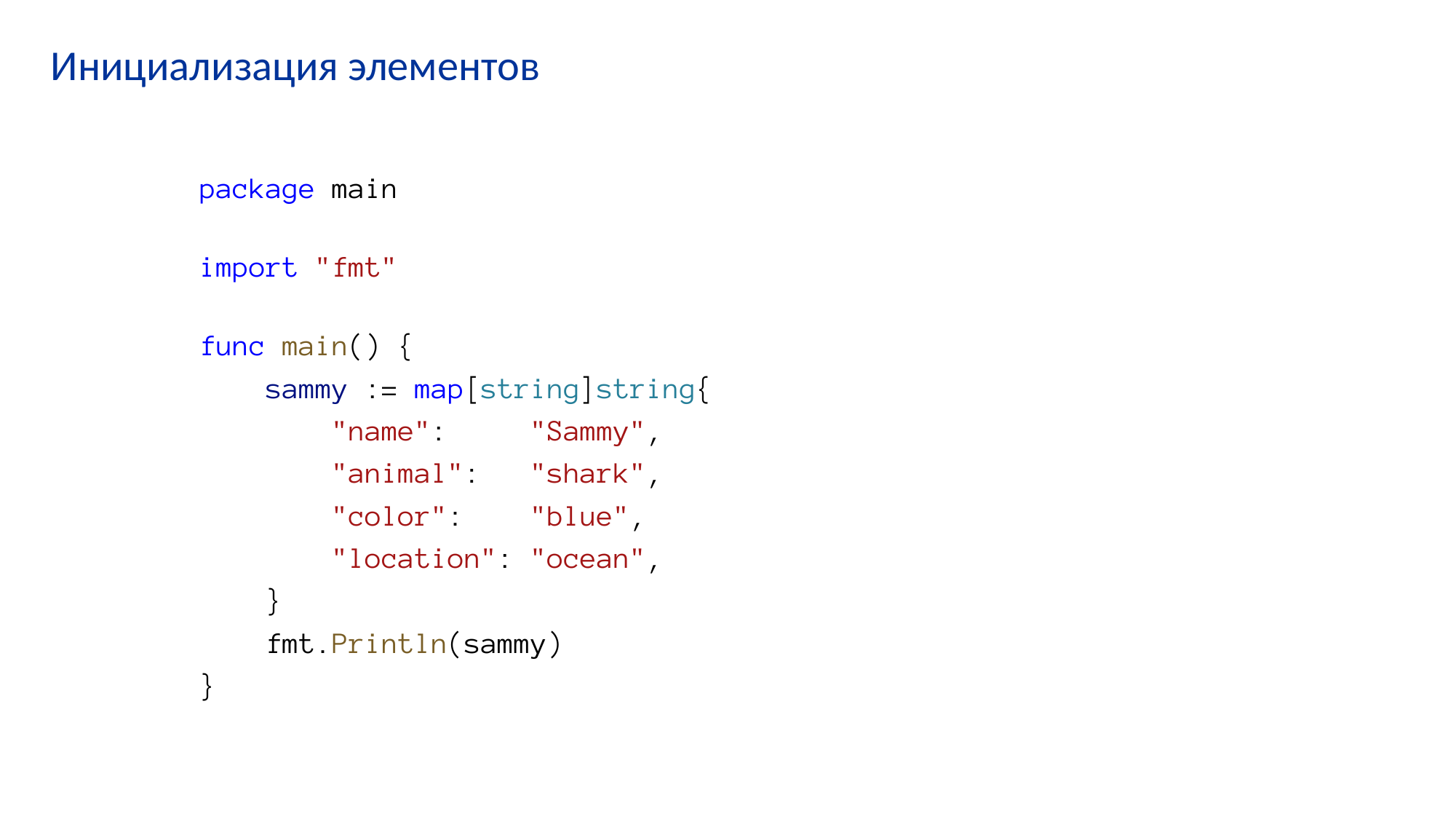

# Инициализация элементов
package main
import "fmt"
func main() {
    sammy := map[string]string{
        "name":     "Sammy",
        "animal":   "shark",
        "color":    "blue",
        "location": "ocean",
    }
    fmt.Println(sammy)
}